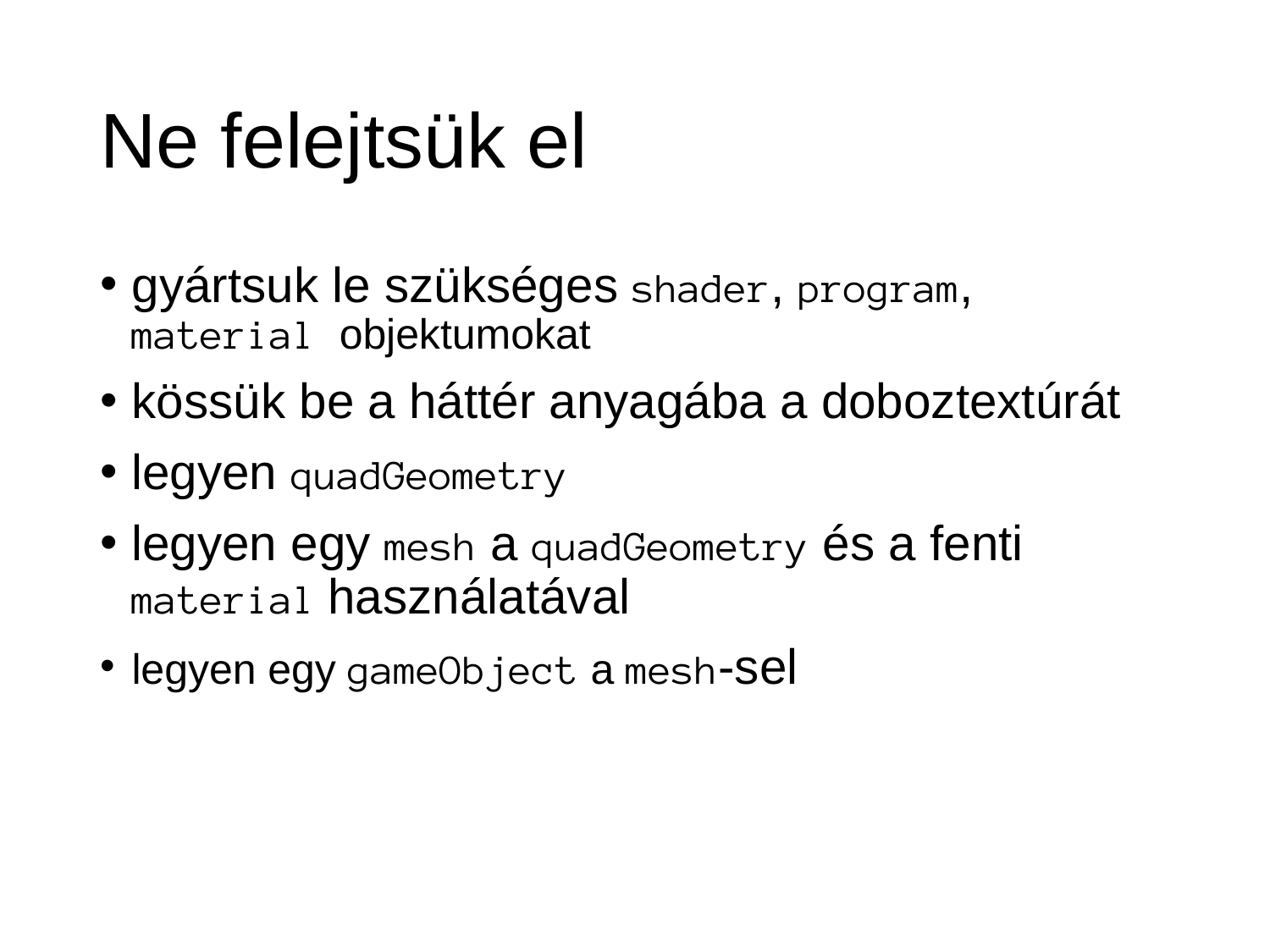

# Ne felejtsük el
gyártsuk le szükséges shader, program, material objektumokat
kössük be a háttér anyagába a doboztextúrát
legyen quadGeometry
legyen egy mesh a quadGeometry és a fenti material használatával
legyen egy gameObject a mesh-sel